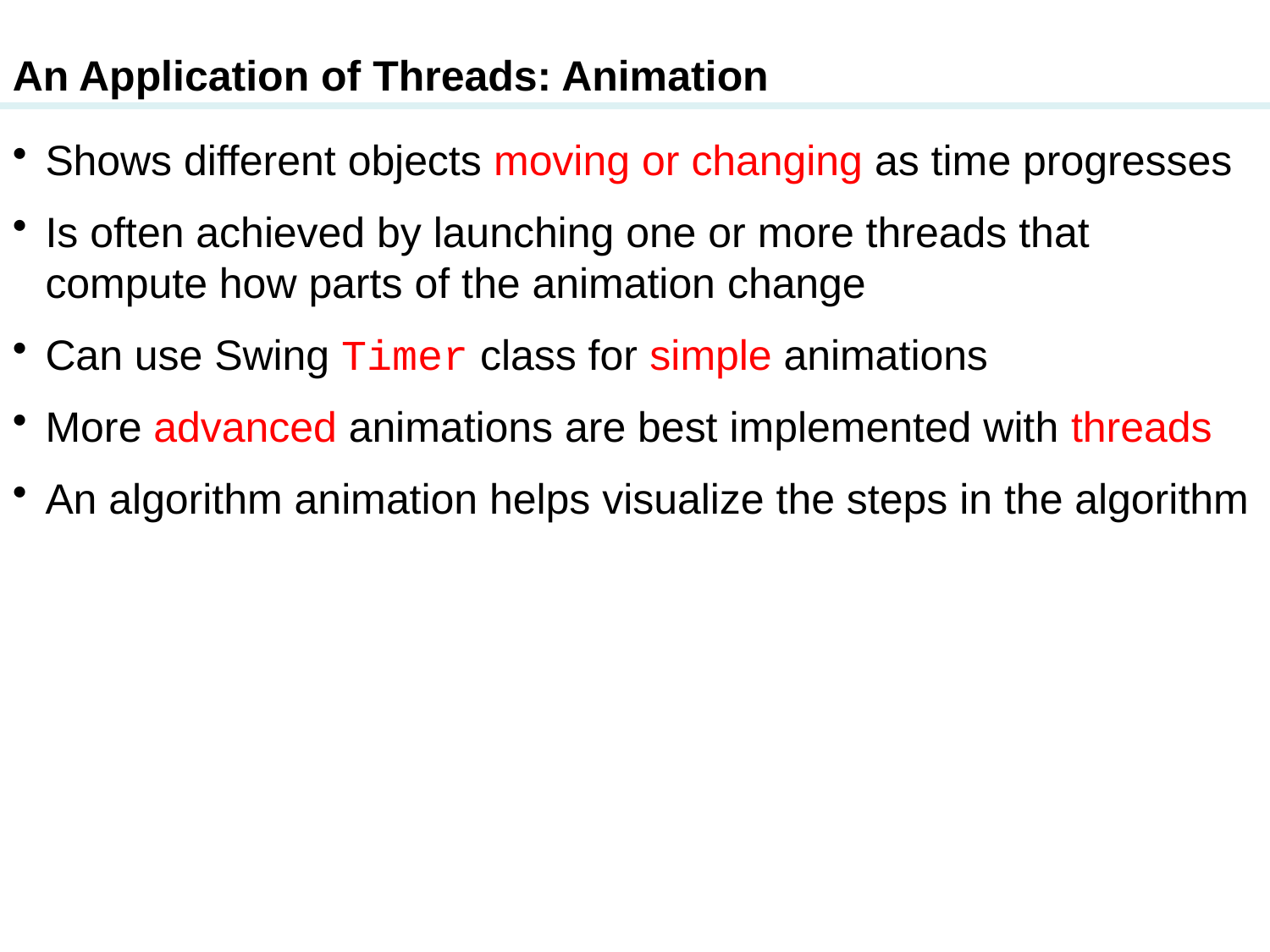

An Application of Threads: Animation
Shows different objects moving or changing as time progresses
Is often achieved by launching one or more threads that compute how parts of the animation change
Can use Swing Timer class for simple animations
More advanced animations are best implemented with threads
An algorithm animation helps visualize the steps in the algorithm